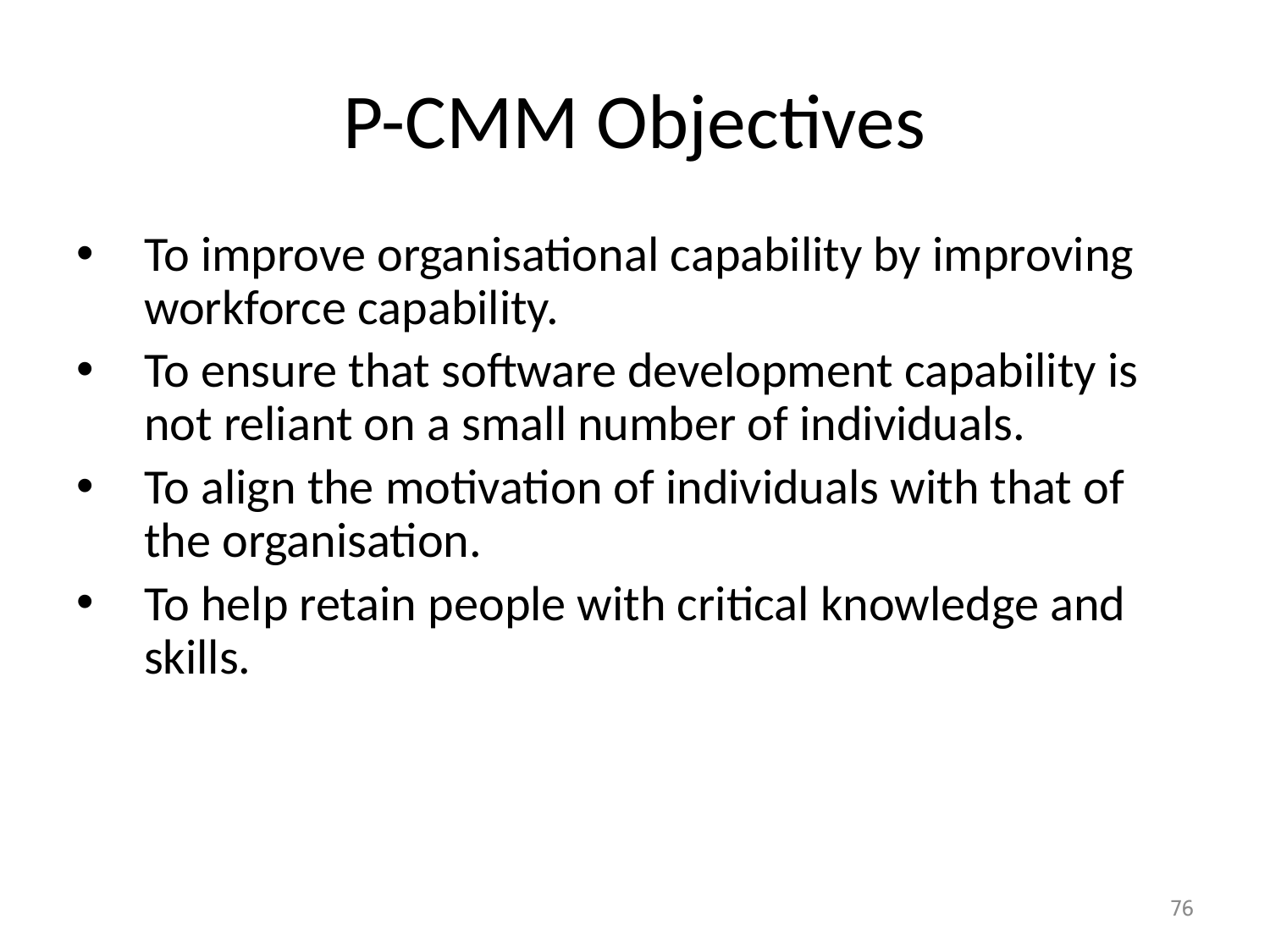

# P-CMM Objectives
To improve organisational capability by improving workforce capability.
To ensure that software development capability is not reliant on a small number of individuals.
To align the motivation of individuals with that of the organisation.
To help retain people with critical knowledge and skills.
76